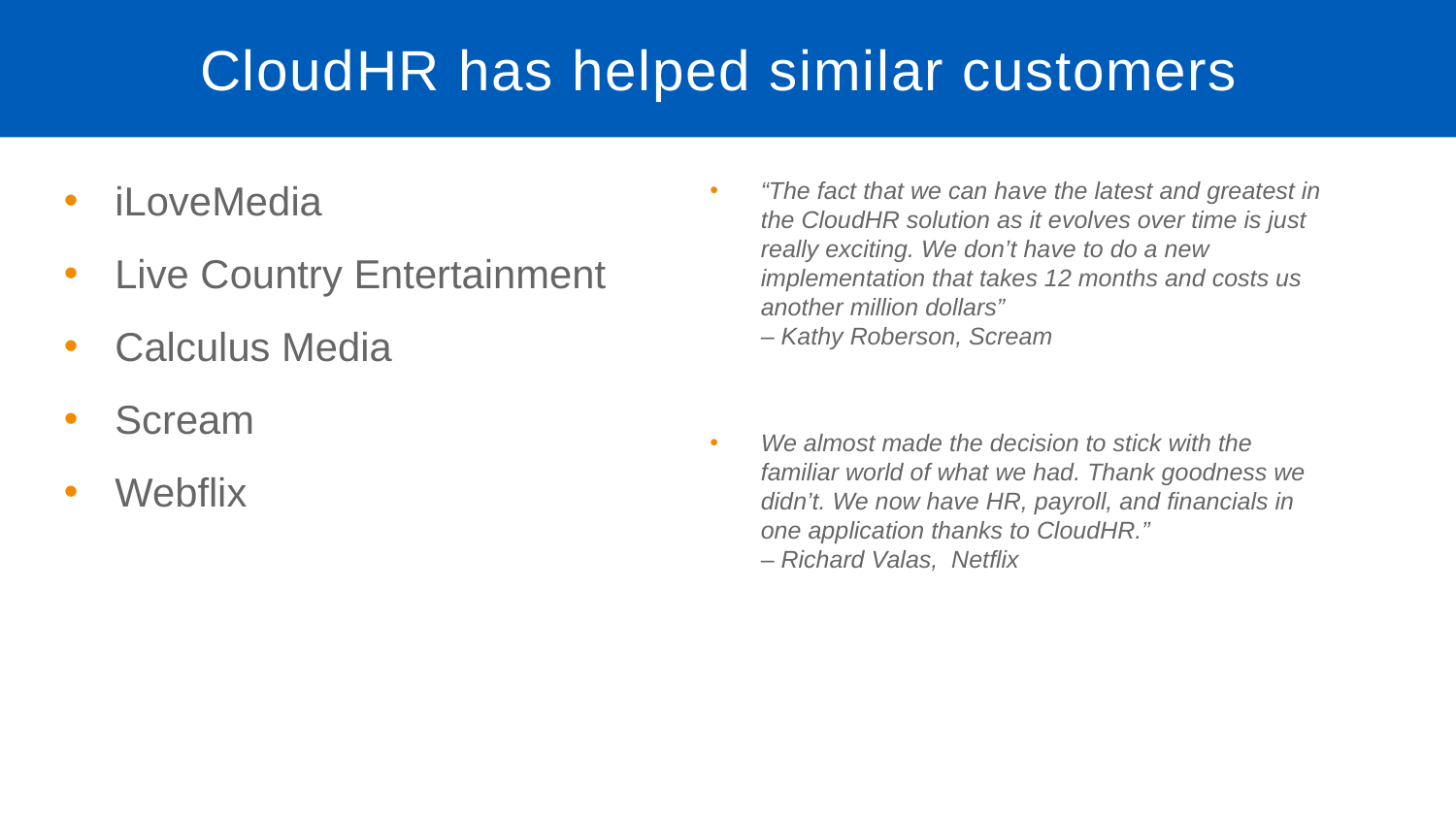

# CloudHR has helped similar customers
iLoveMedia
Live Country Entertainment
Calculus Media
Scream
Webflix
“The fact that we can have the latest and greatest in the CloudHR solution as it evolves over time is just really exciting. We don’t have to do a new implementation that takes 12 months and costs us another million dollars”                                              – Kathy Roberson, Scream

We almost made the decision to stick with the familiar world of what we had. Thank goodness we didn’t. We now have HR, payroll, and financials in one application thanks to CloudHR.”                         – Richard Valas,  Netflix